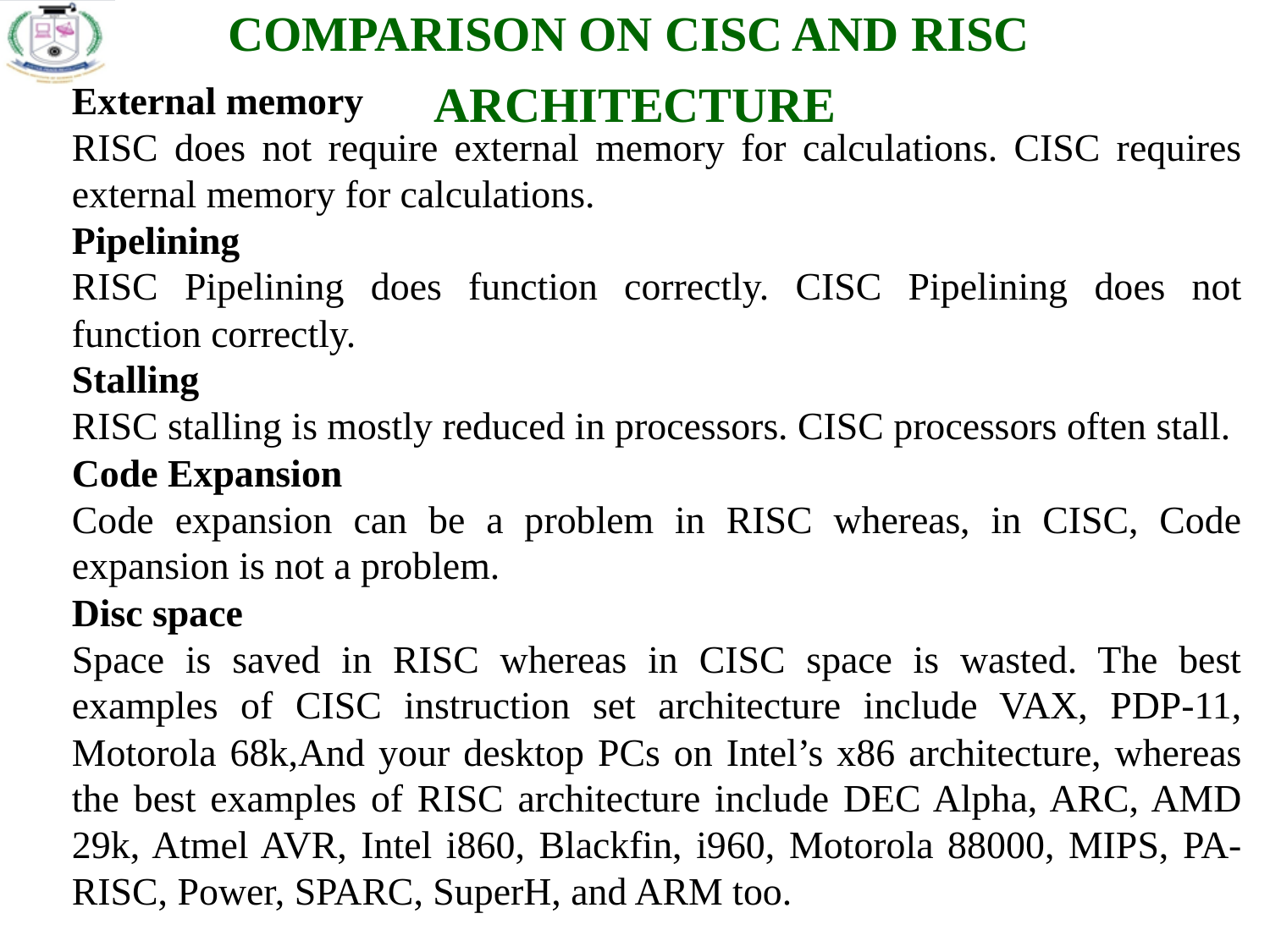

COMPARISON ON CISC AND RISC
ARCHITECTURE
External memory
RISC does not require external memory for calculations. CISC requires external memory for calculations.
Pipelining
RISC Pipelining does function correctly. CISC Pipelining does not function correctly.
Stalling
RISC stalling is mostly reduced in processors. CISC processors often stall.
Code Expansion
Code expansion can be a problem in RISC whereas, in CISC, Code expansion is not a problem.
Disc space
Space is saved in RISC whereas in CISC space is wasted. The best examples of CISC instruction set architecture include VAX, PDP-11, Motorola 68k,And your desktop PCs on Intel’s x86 architecture, whereas the best examples of RISC architecture include DEC Alpha, ARC, AMD 29k, Atmel AVR, Intel i860, Blackfin, i960, Motorola 88000, MIPS, PA-RISC, Power, SPARC, SuperH, and ARM too.